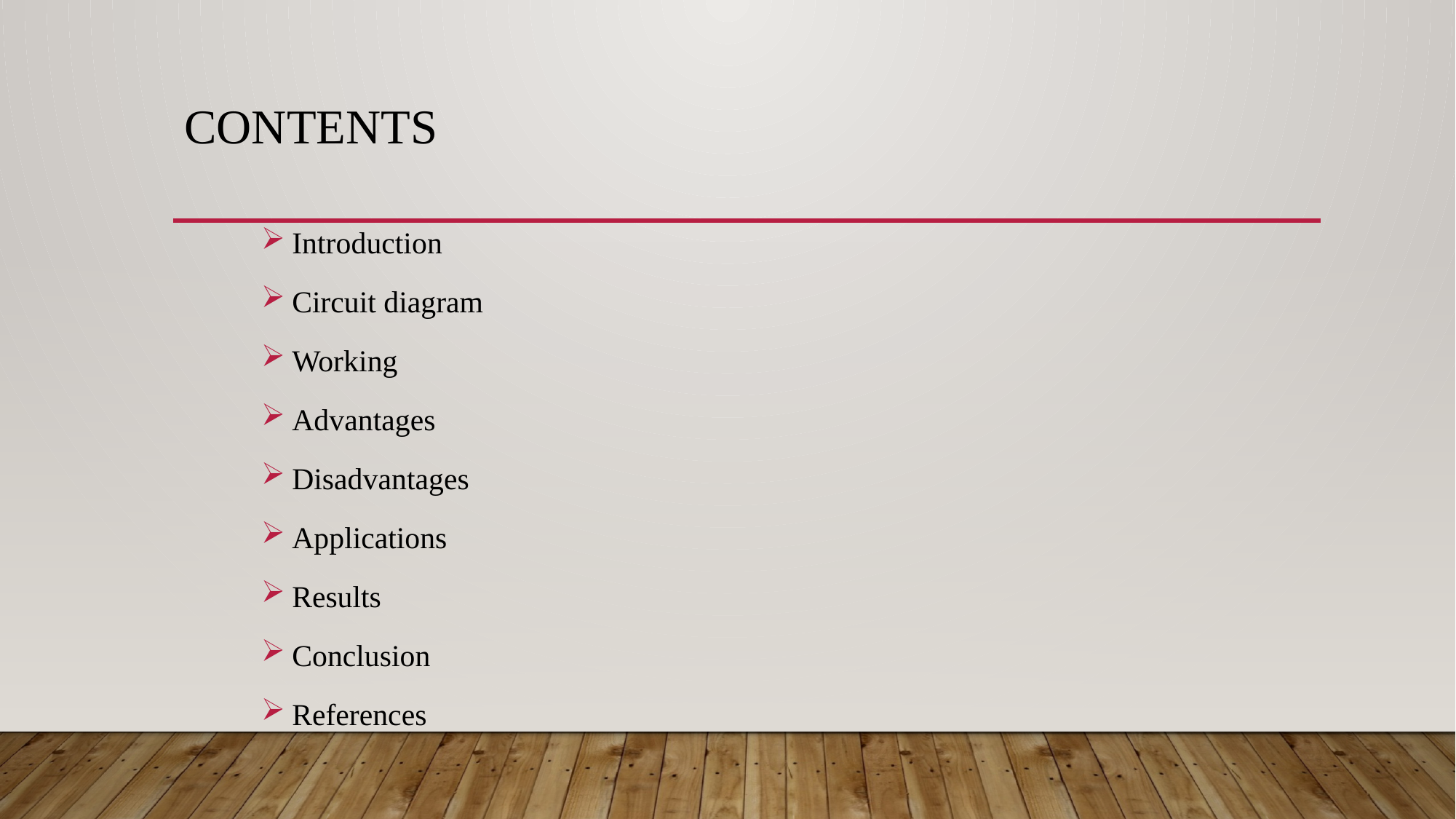

# Contents
Introduction
Circuit diagram
Working
Advantages
Disadvantages
Applications
Results
Conclusion
References